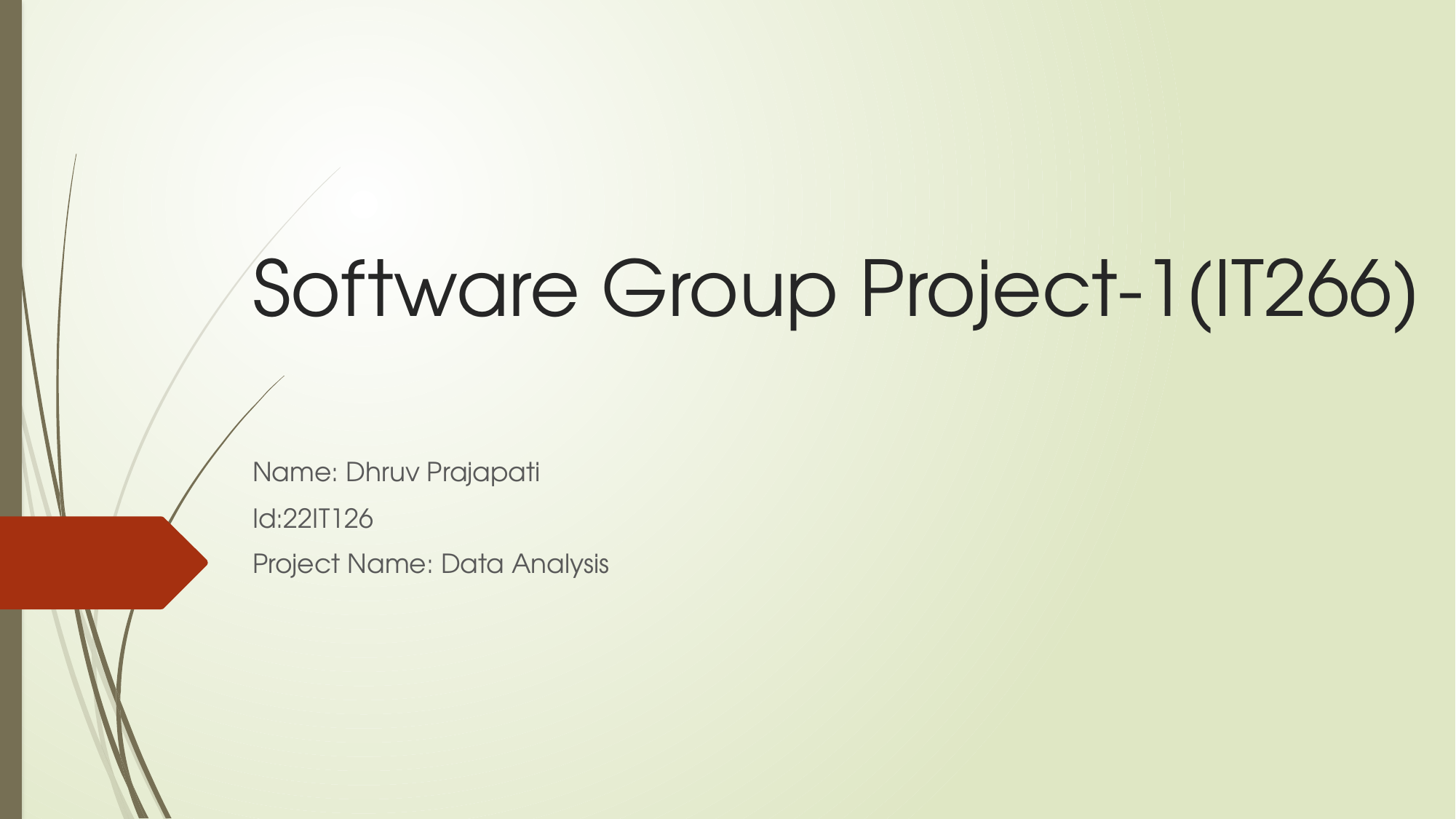

# Software Group Project-1(IT266)
Name: Dhruv Prajapati
Id:22IT126
Project Name: Data Analysis